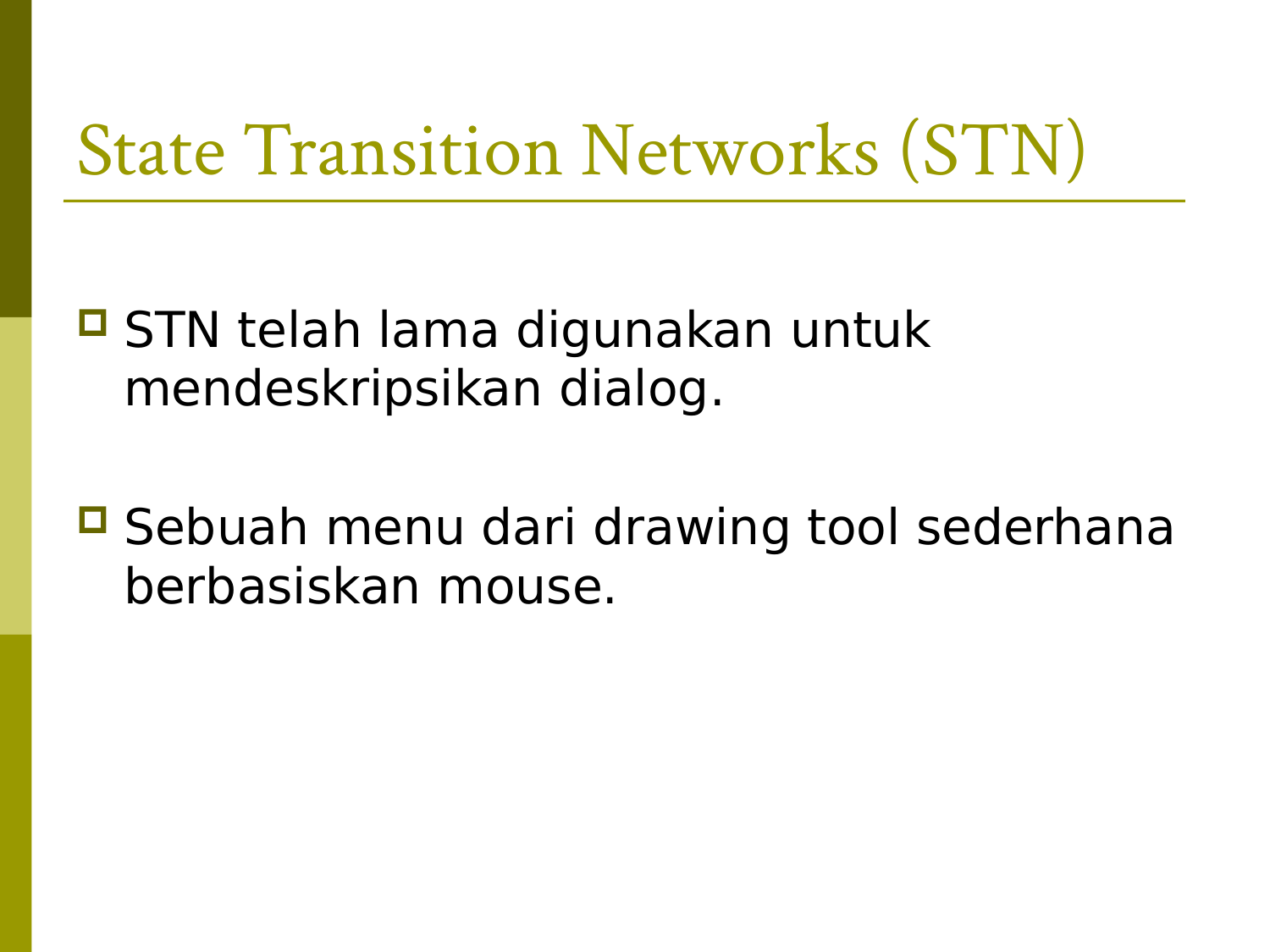

# State Transition Networks (STN)

STN telah lama digunakan untuk mendeskripsikan dialog.

Sebuah menu dari drawing tool sederhana berbasiskan mouse.